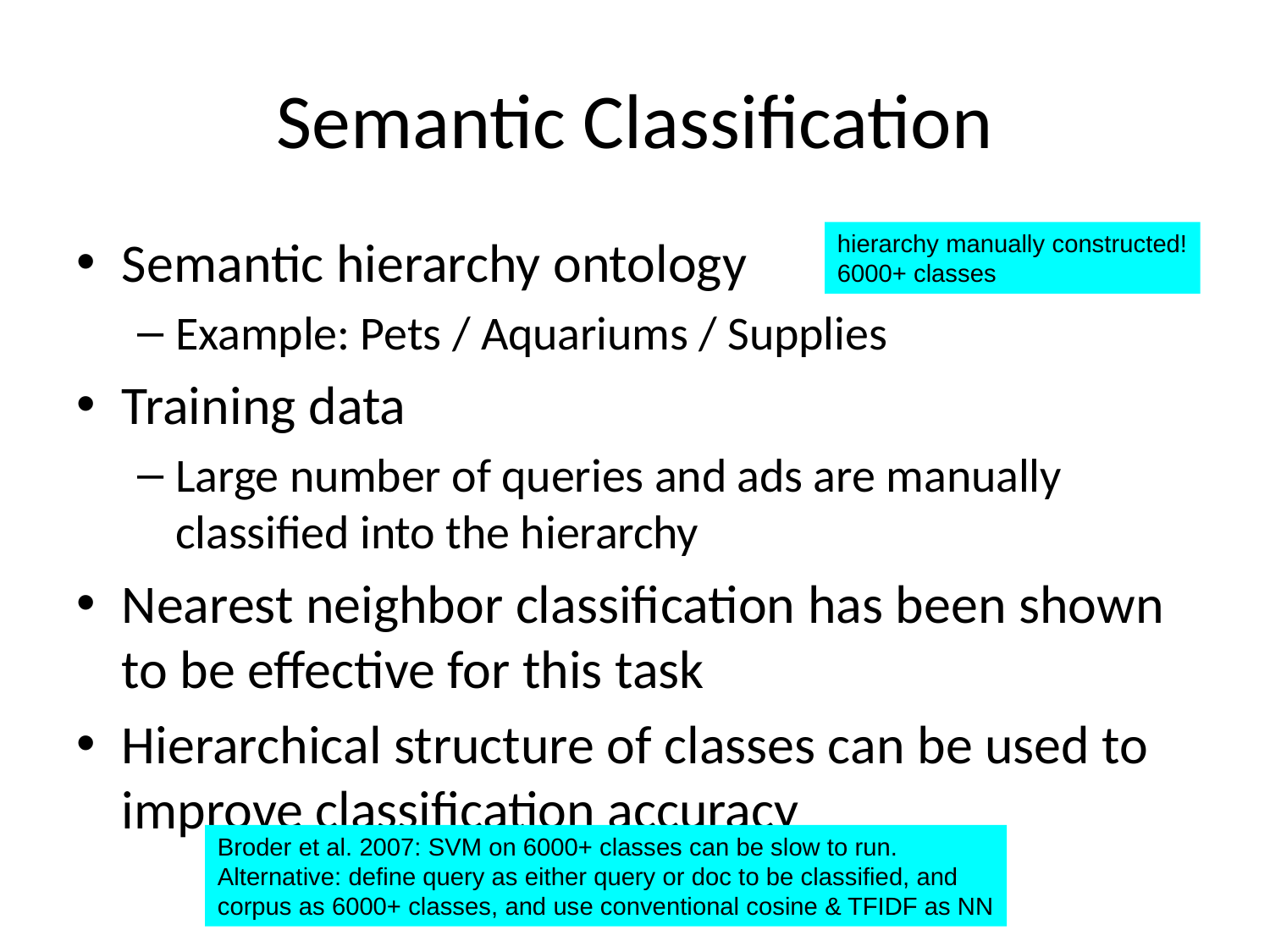

# Semantic Classification
Semantic hierarchy ontology
Example: Pets / Aquariums / Supplies
Training data
Large number of queries and ads are manually classified into the hierarchy
Nearest neighbor classification has been shown to be effective for this task
Hierarchical structure of classes can be used to improve classification accuracy
hierarchy manually constructed!
6000+ classes
Broder et al. 2007: SVM on 6000+ classes can be slow to run.
Alternative: define query as either query or doc to be classified, and
corpus as 6000+ classes, and use conventional cosine & TFIDF as NN